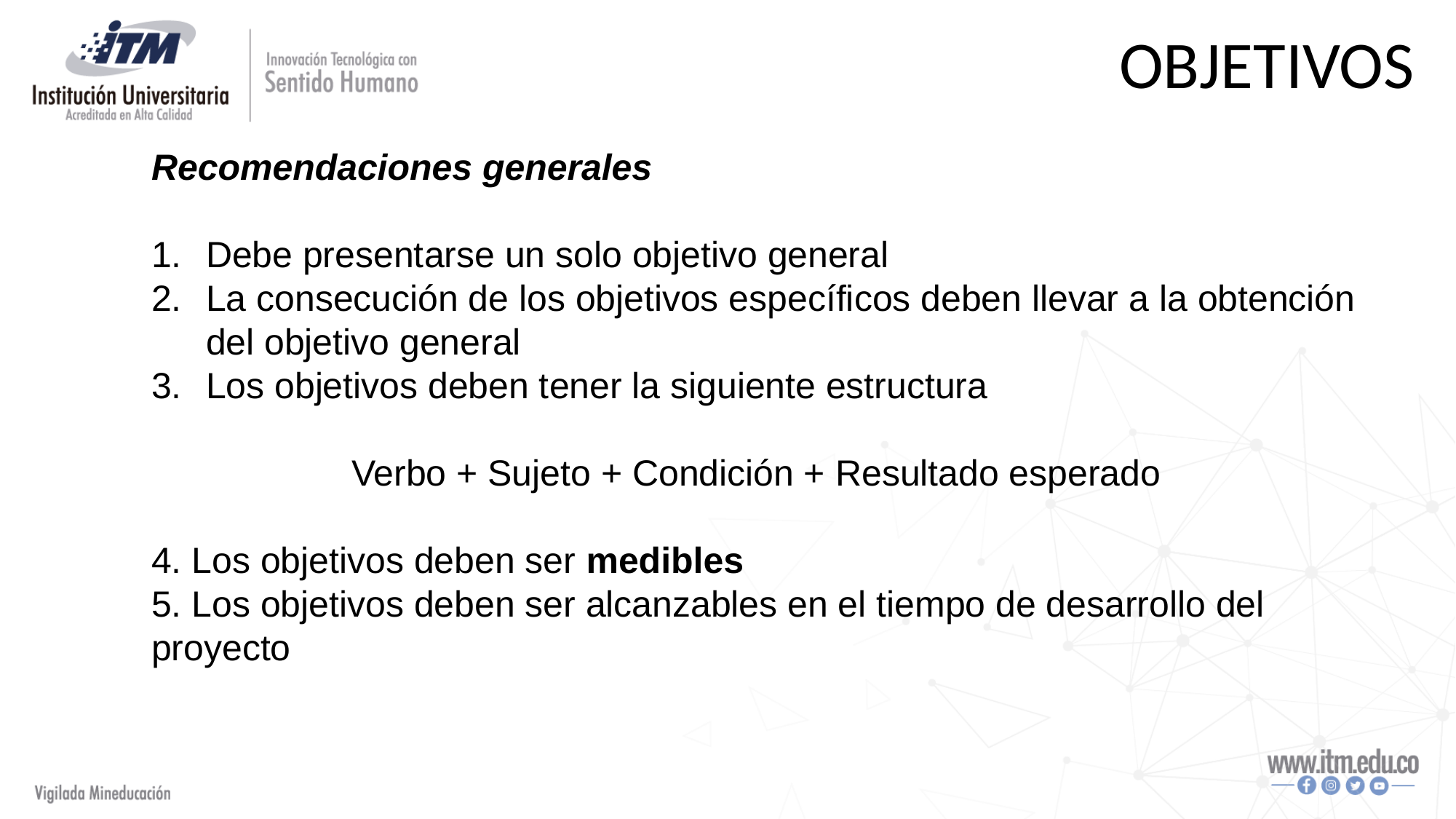

Objetivos
Recomendaciones generales

Debe presentarse un solo objetivo general
La consecución de los objetivos específicos deben llevar a la obtención del objetivo general
Los objetivos deben tener la siguiente estructura

Verbo + Sujeto + Condición + Resultado esperado

4. Los objetivos deben ser medibles
5. Los objetivos deben ser alcanzables en el tiempo de desarrollo del proyecto